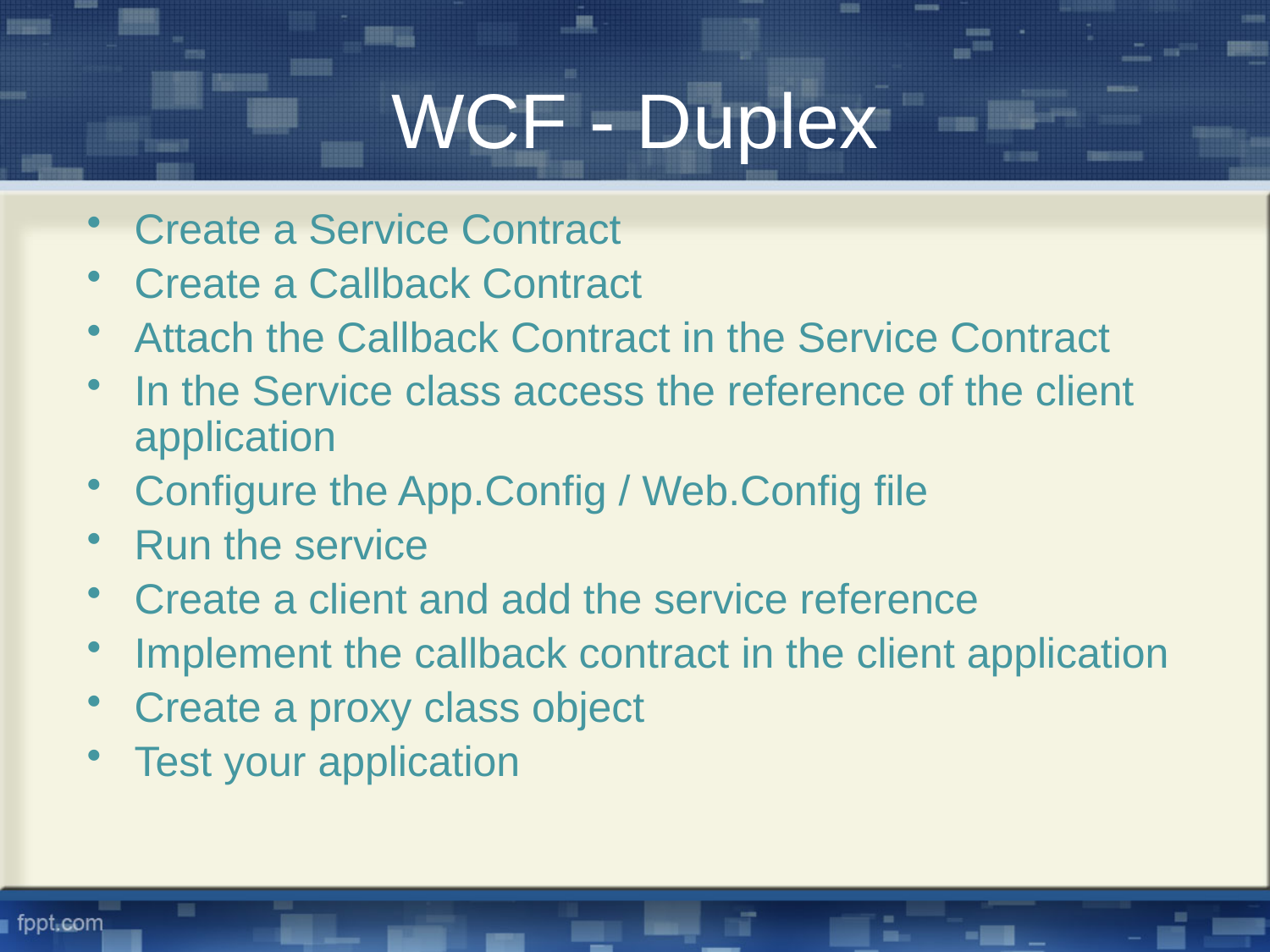

# WCF - Duplex
Create a Service Contract
Create a Callback Contract
Attach the Callback Contract in the Service Contract
In the Service class access the reference of the client application
Configure the App.Config / Web.Config file
Run the service
Create a client and add the service reference
Implement the callback contract in the client application
Create a proxy class object
Test your application